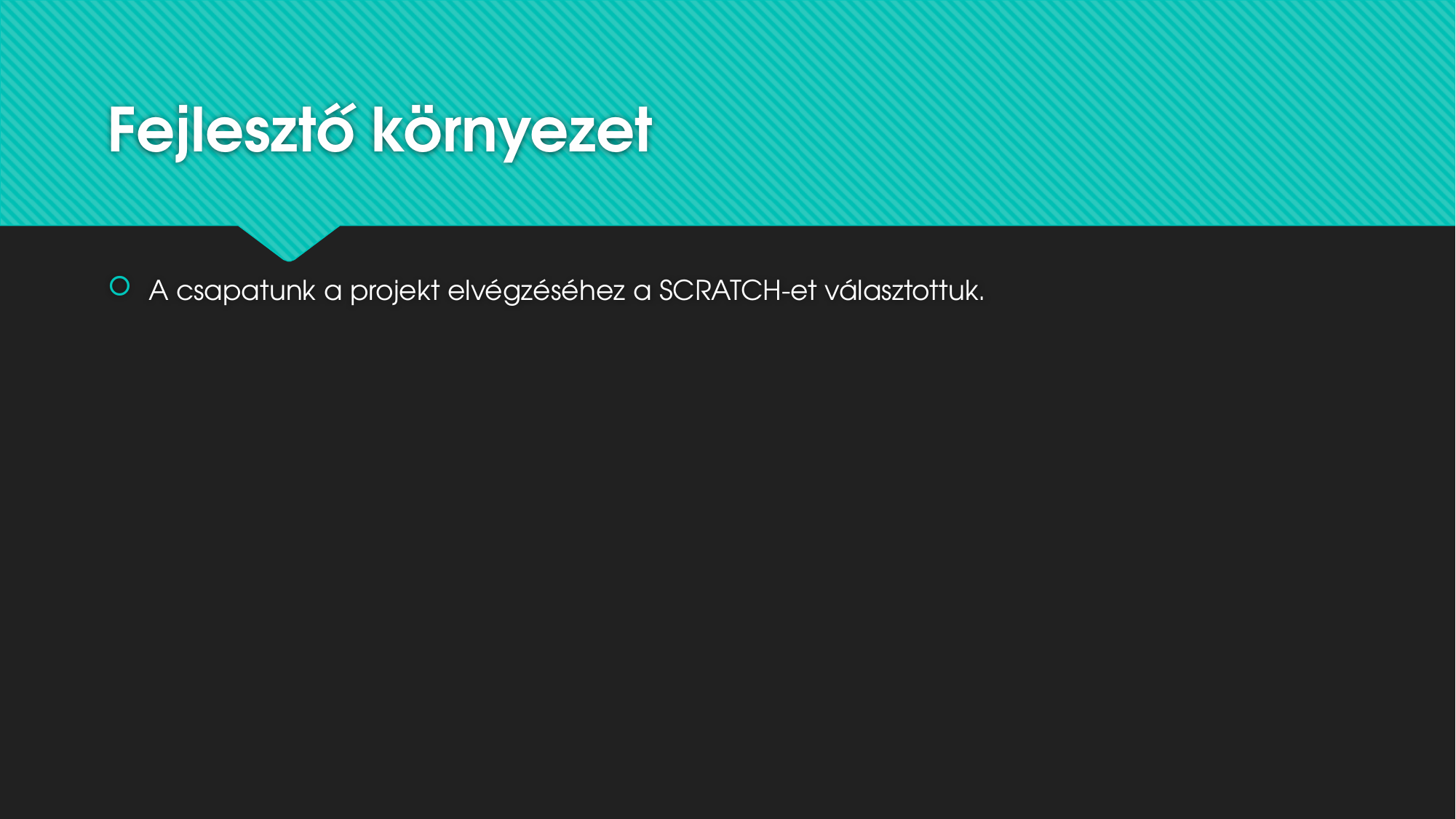

# Fejlesztő környezet
A csapatunk a projekt elvégzéséhez a SCRATCH-et választottuk.